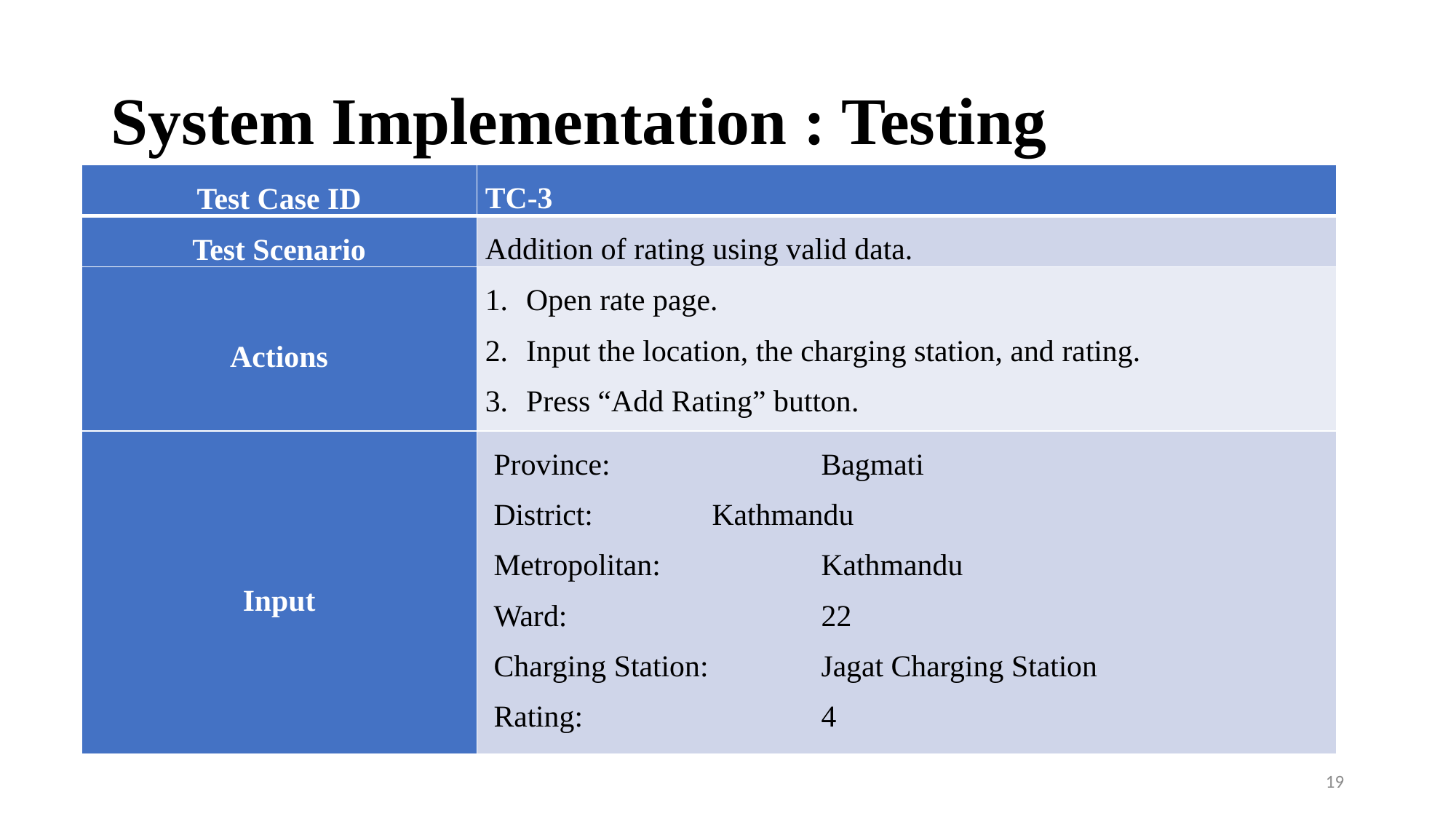

# System Implementation : Testing
| Test Case ID | TC-3 |
| --- | --- |
| Test Scenario | Addition of rating using valid data. |
| Actions | Open rate page. Input the location, the charging station, and rating. Press “Add Rating” button. |
| Input | Province: Bagmati District: Kathmandu Metropolitan: Kathmandu Ward: 22 Charging Station: Jagat Charging Station Rating: 4 |
19